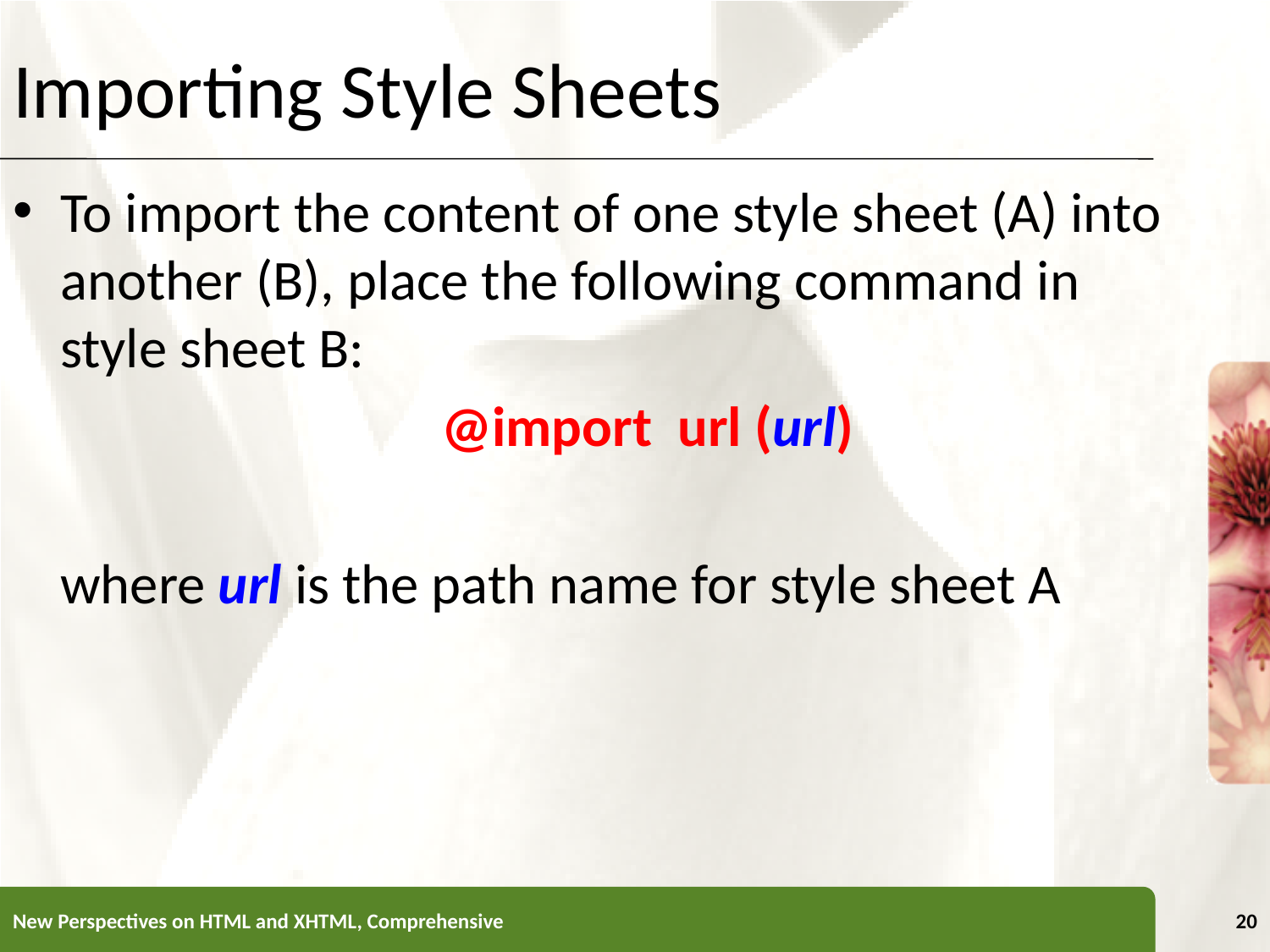

Importing Style Sheets
To import the content of one style sheet (A) into another (B), place the following command in style sheet B:
				@import  url (url)

	where url is the path name for style sheet A
New Perspectives on HTML and XHTML, Comprehensive
20